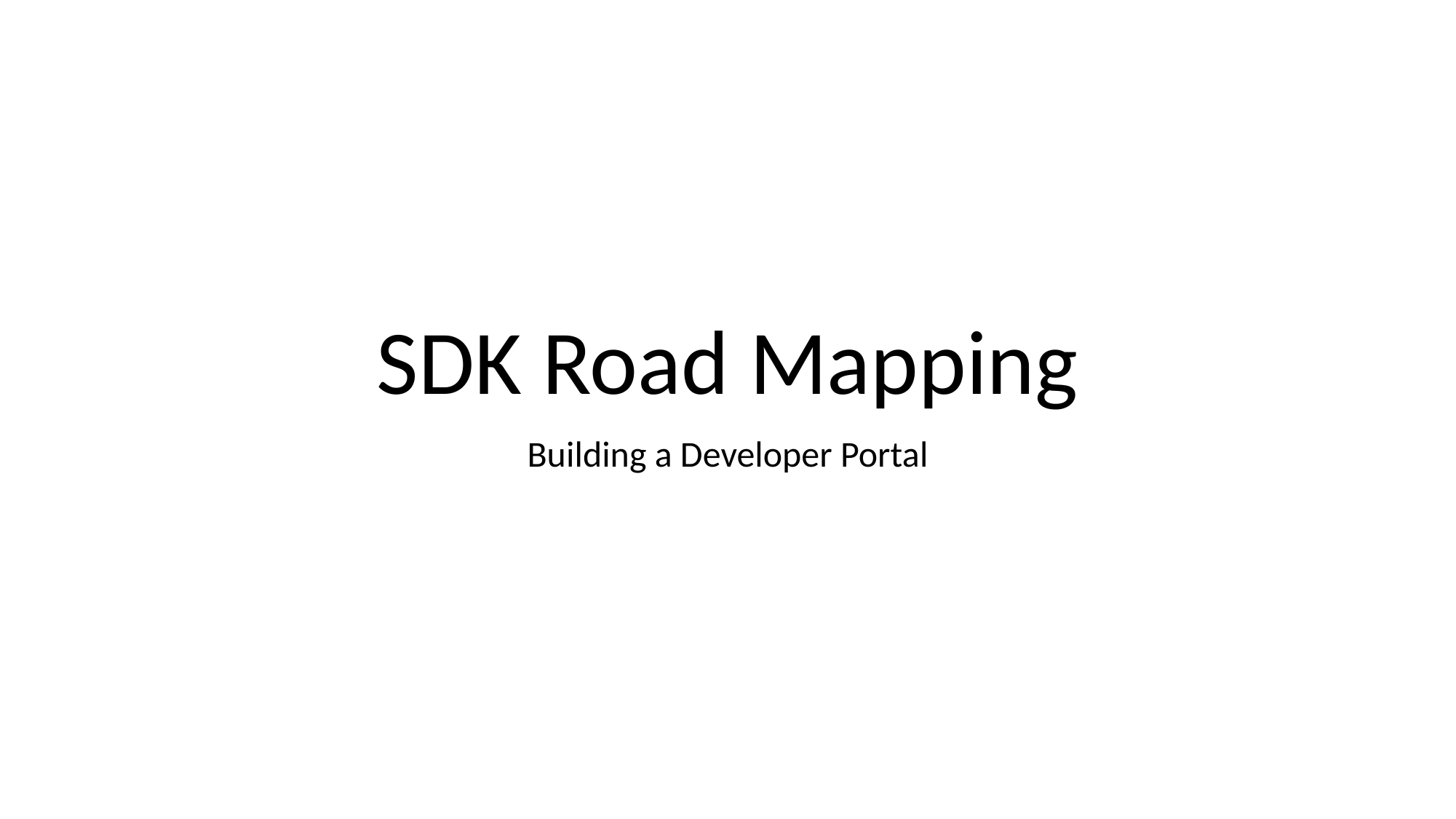

# SDK Road Mapping
Building a Developer Portal